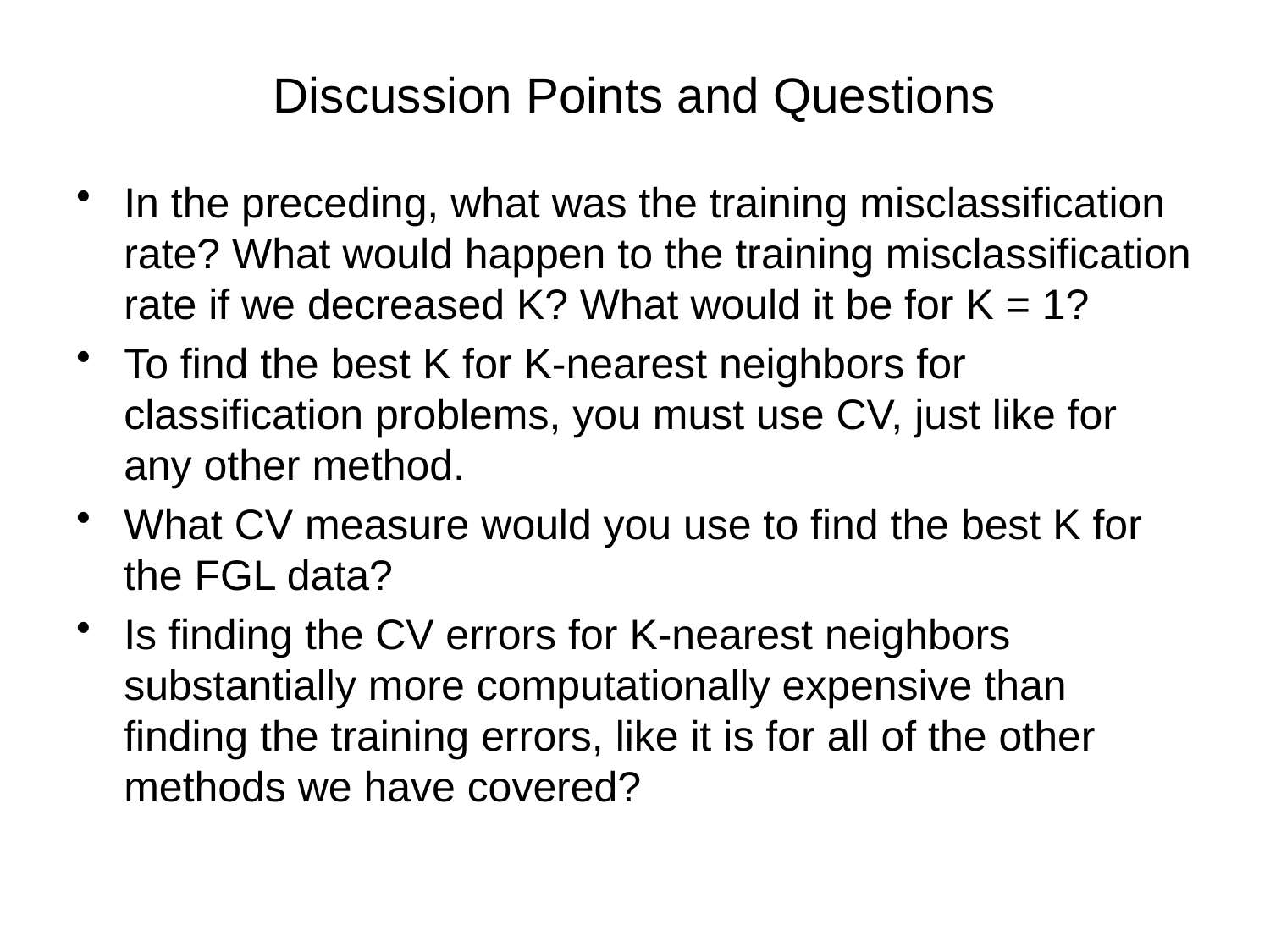

# Discussion Points and Questions
In the preceding, what was the training misclassification rate? What would happen to the training misclassification rate if we decreased K? What would it be for K = 1?
To find the best K for K-nearest neighbors for classification problems, you must use CV, just like for any other method.
What CV measure would you use to find the best K for the FGL data?
Is finding the CV errors for K-nearest neighbors substantially more computationally expensive than finding the training errors, like it is for all of the other methods we have covered?